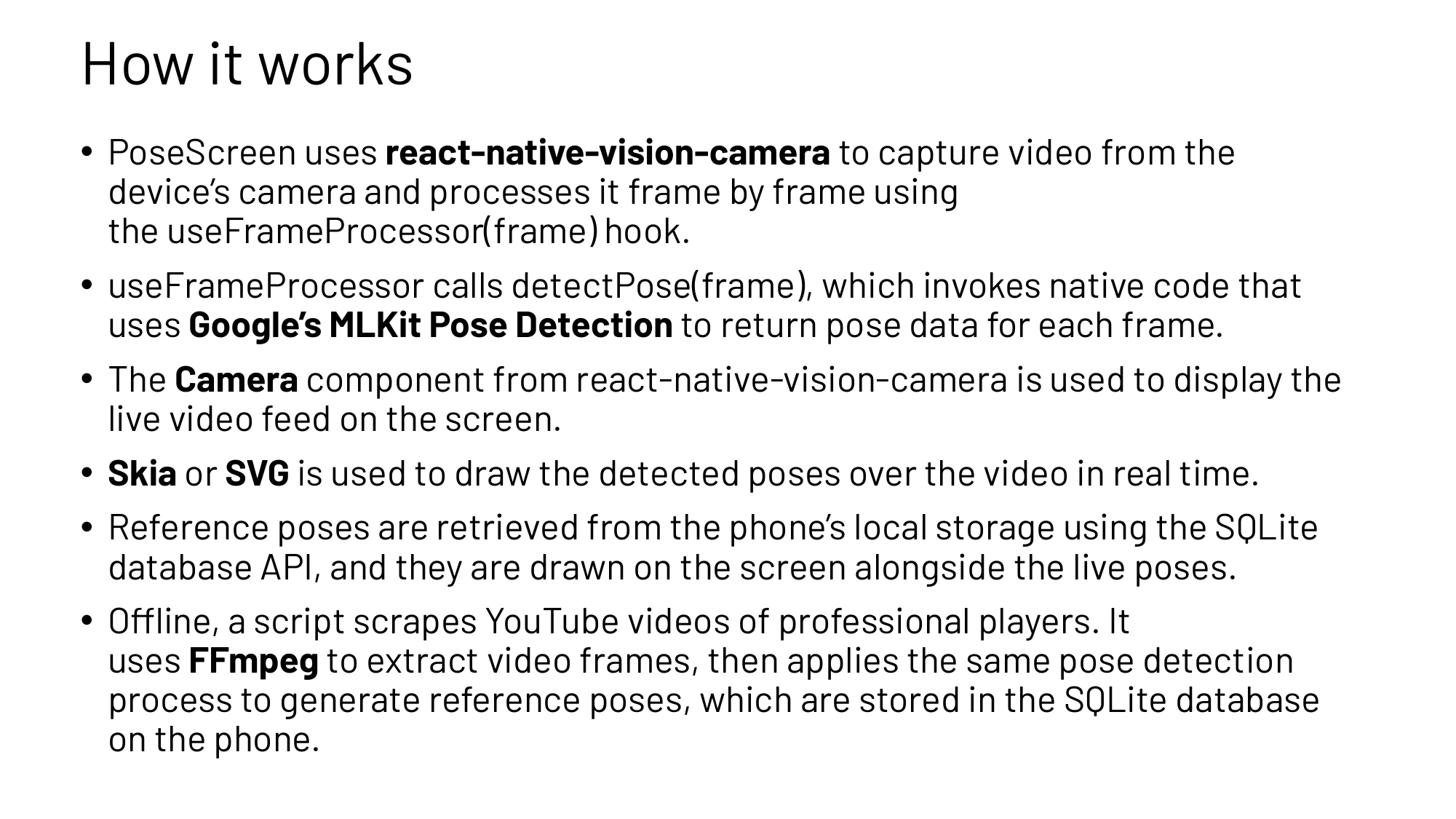

# How it works
PoseScreen uses react-native-vision-camera to capture video from the device’s camera and processes it frame by frame using the useFrameProcessor(frame) hook.
useFrameProcessor calls detectPose(frame), which invokes native code that uses Google’s MLKit Pose Detection to return pose data for each frame.
The Camera component from react-native-vision-camera is used to display the live video feed on the screen.
Skia or SVG is used to draw the detected poses over the video in real time.
Reference poses are retrieved from the phone’s local storage using the SQLite database API, and they are drawn on the screen alongside the live poses.
Offline, a script scrapes YouTube videos of professional players. It uses FFmpeg to extract video frames, then applies the same pose detection process to generate reference poses, which are stored in the SQLite database on the phone.